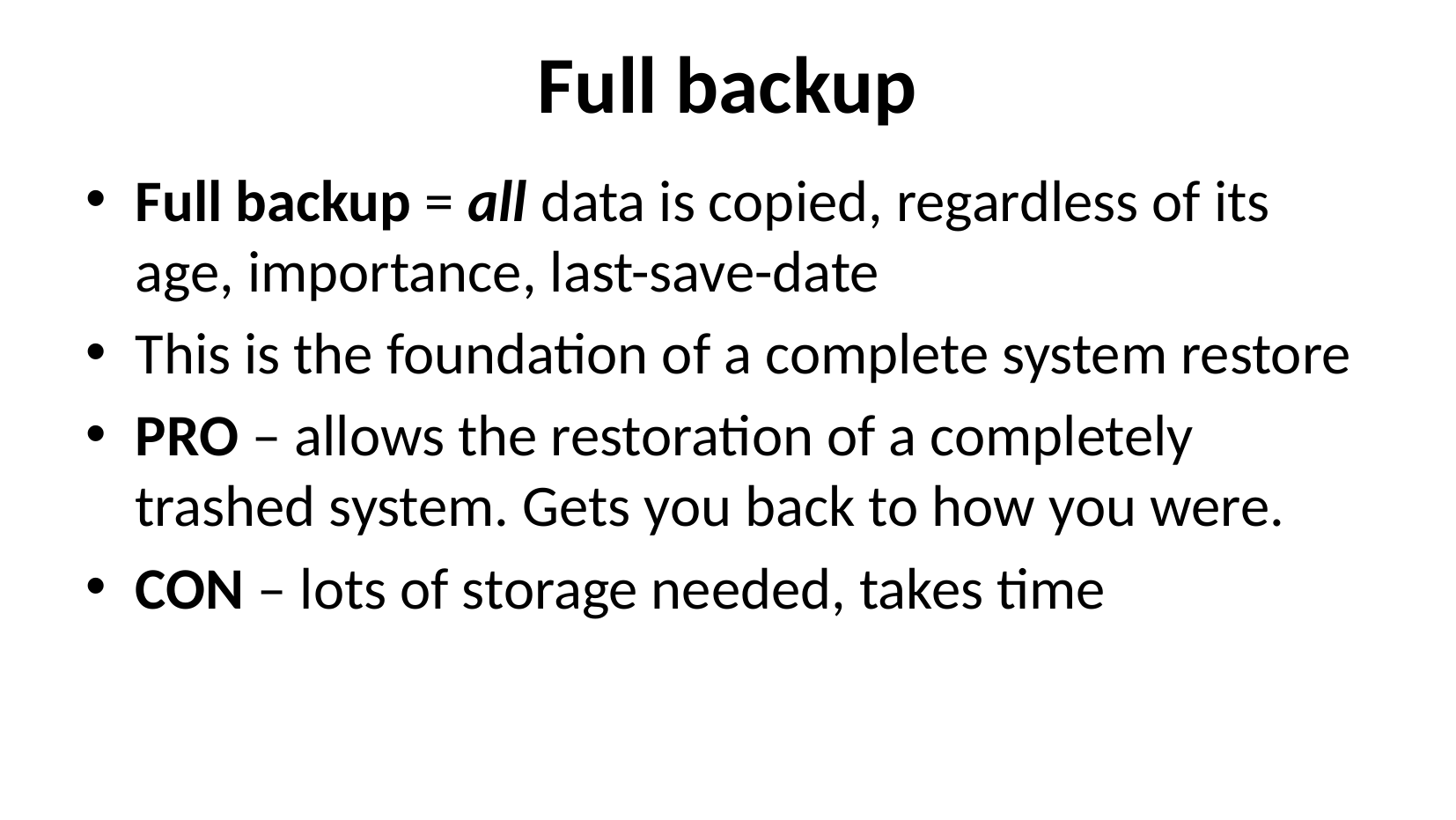

# Full backup
Full backup = all data is copied, regardless of its age, importance, last-save-date
This is the foundation of a complete system restore
PRO – allows the restoration of a completely trashed system. Gets you back to how you were.
CON – lots of storage needed, takes time